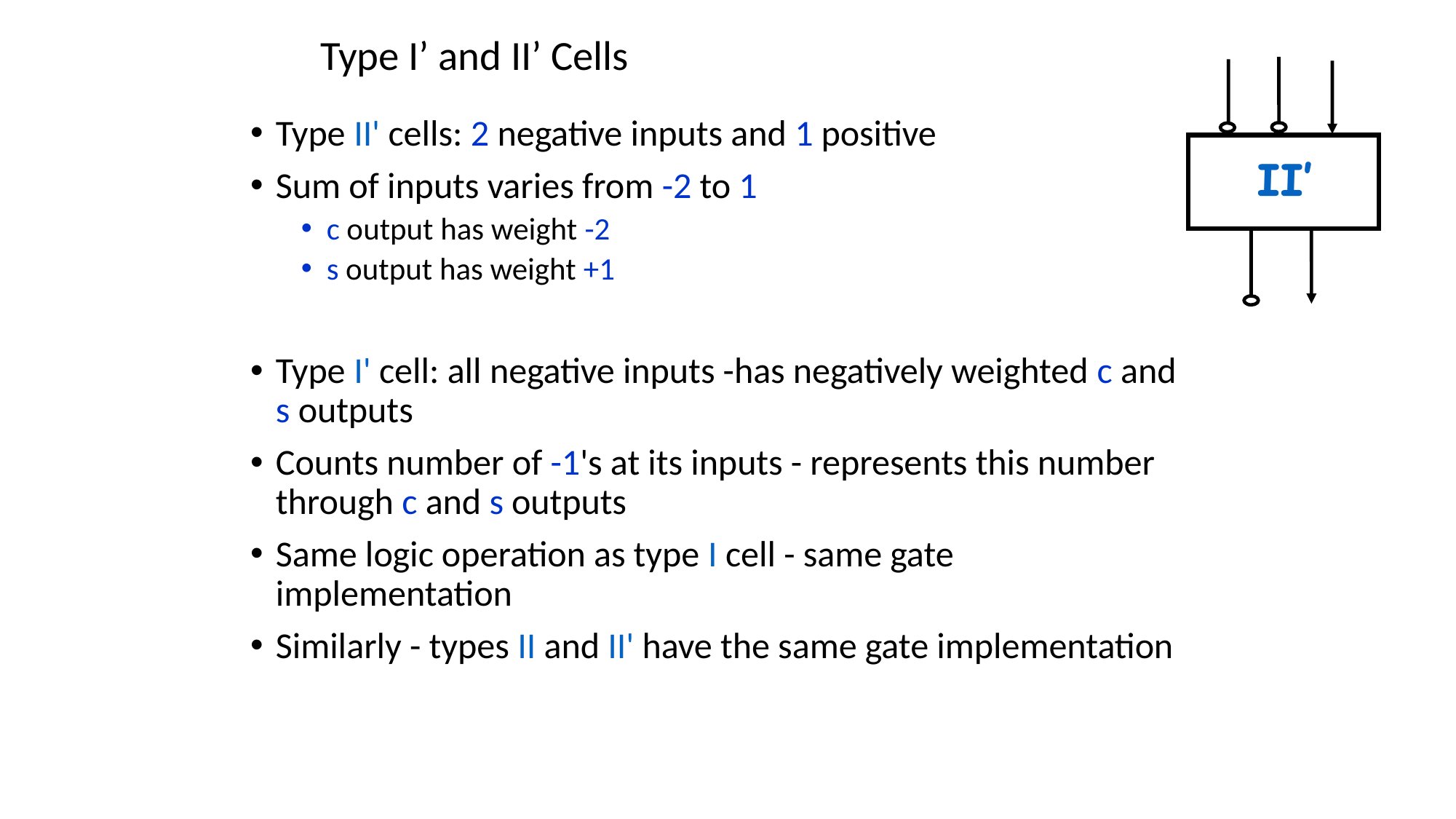

# Type I’ and II’ Cells

II’

Type II' cells: 2 negative inputs and 1 positive
Sum of inputs varies from -2 to 1
c output has weight -2
s output has weight +1

Type I' cell: all negative inputs -has negatively weighted c and s outputs
Counts number of -1's at its inputs - represents this number through c and s outputs
Same logic operation as type I cell - same gate implementation
Similarly - types II and II' have the same gate implementation